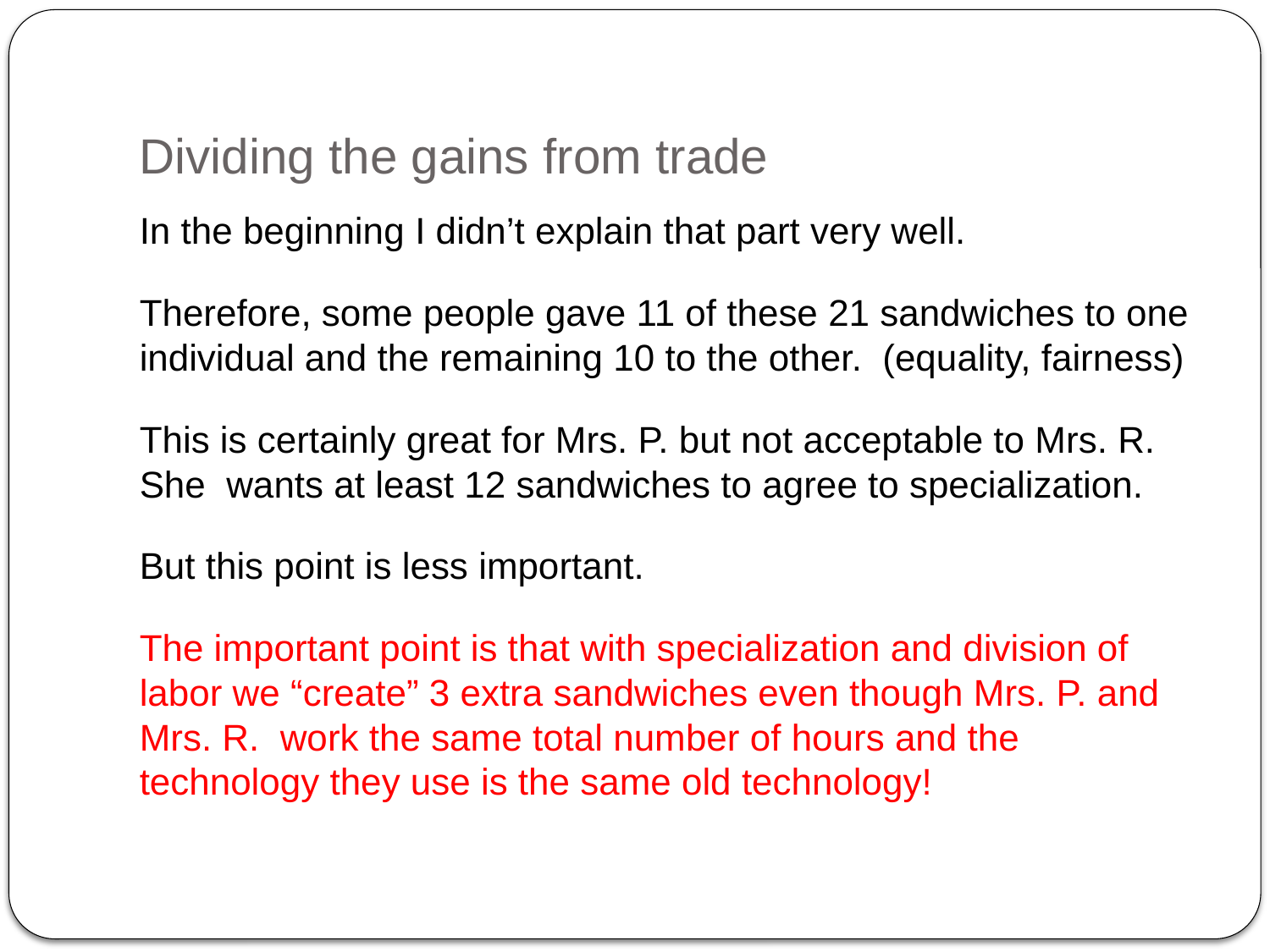

# Dividing the gains from trade
In the beginning I didn’t explain that part very well.
Therefore, some people gave 11 of these 21 sandwiches to one individual and the remaining 10 to the other.  (equality, fairness)
This is certainly great for Mrs. P. but not acceptable to Mrs. R.  She  wants at least 12 sandwiches to agree to specialization.
But this point is less important.
The important point is that with specialization and division of labor we “create” 3 extra sandwiches even though Mrs. P. and Mrs. R.  work the same total number of hours and the technology they use is the same old technology!